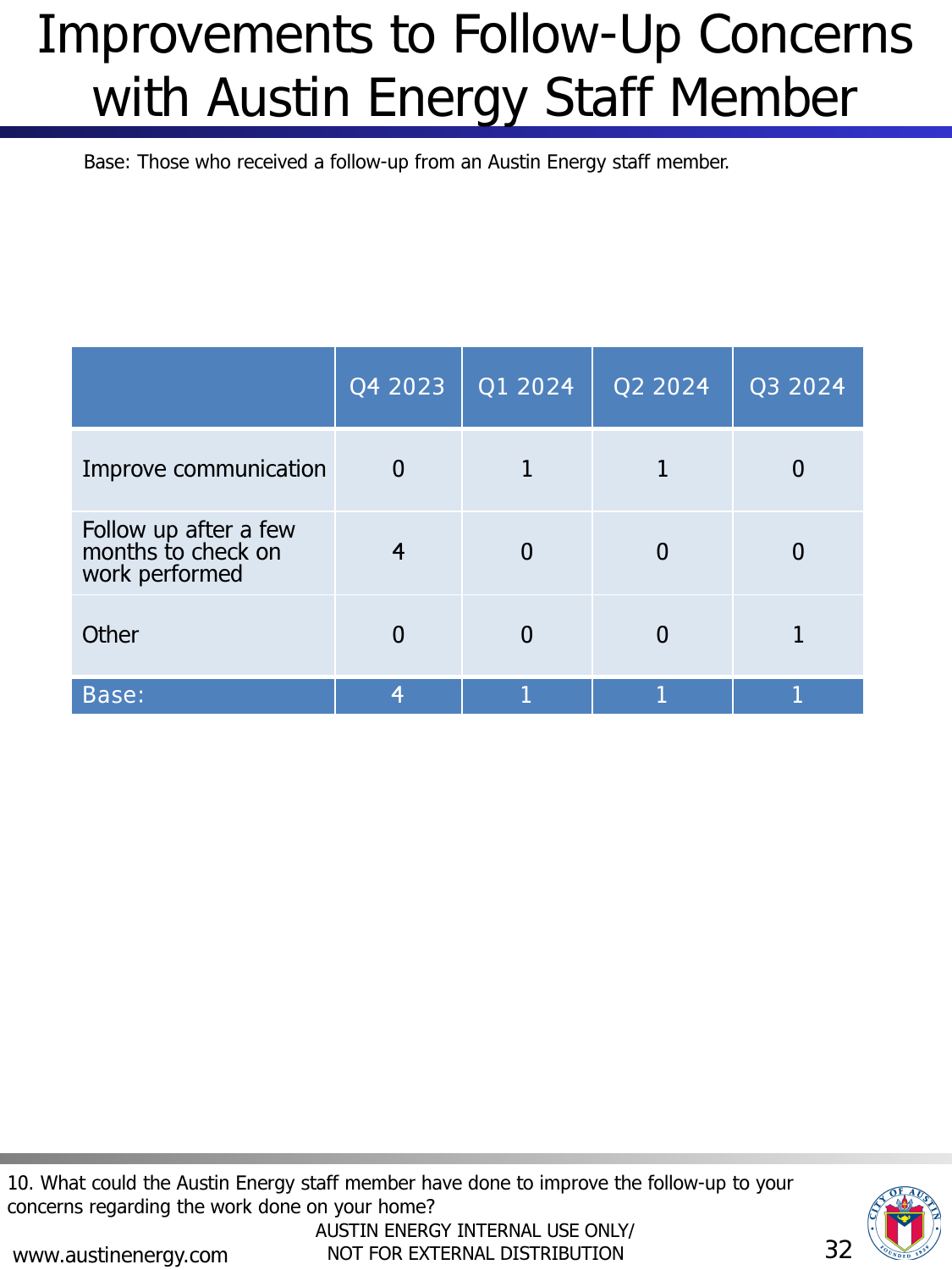

# Improvements to Follow-Up Concerns with Austin Energy Staff Member
Base: Those who received a follow-up from an Austin Energy staff member.
|  | Q4 2023 | Q1 2024 | Q2 2024 | Q3 2024 |
| --- | --- | --- | --- | --- |
| Improve communication | 0 | 1 | 1 | 0 |
| Follow up after a few months to check on work performed | 4 | 0 | 0 | 0 |
| Other | 0 | 0 | 0 | 1 |
| Base: | 4 | 1 | 1 | 1 |
10. What could the Austin Energy staff member have done to improve the follow-up to your concerns regarding the work done on your home?
32